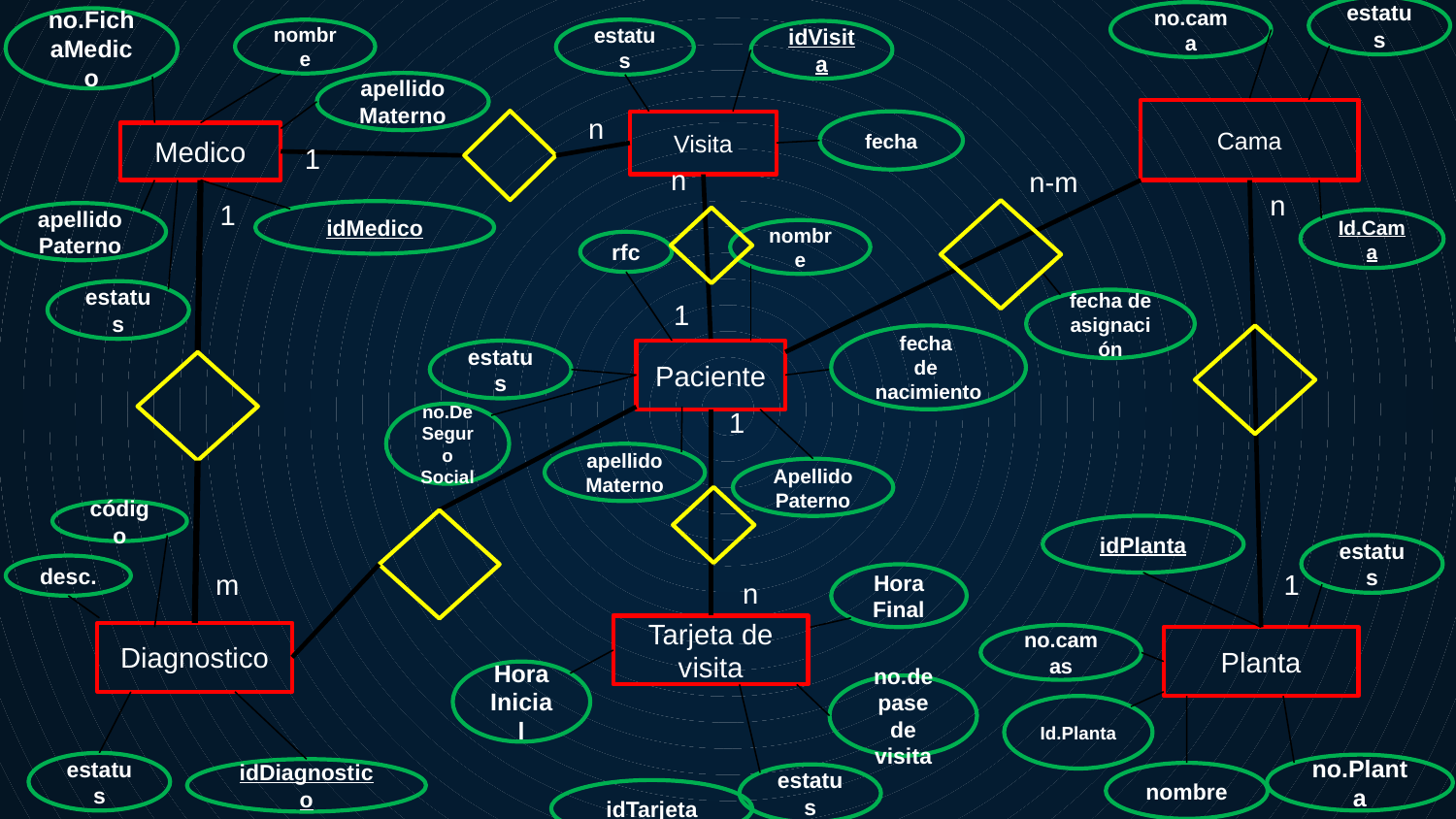

estatus
no.cama
no.FichaMedico
nombre
estatus
idVisita
apellidoMaterno
Cama
n

Visita
fecha
Medico
1
n
n-m
n
1

idMedico
apellido
Paterno

Id.Cama
nombre
rfc
estatus
fecha de asignación
1
fecha
de
nacimiento

estatus
Paciente

1
no.De
Seguro
Social
apellidoMaterno
Apellido
Paterno

código

idPlanta
estatus
desc.
m
1
Hora
Final
n
Tarjeta de visita
Diagnostico
no.camas
Planta
Hora
Inicial
no.de pase de visita
Id.Planta
estatus
no.Planta
idDiagnostico
nombre
estatus
idTarjeta